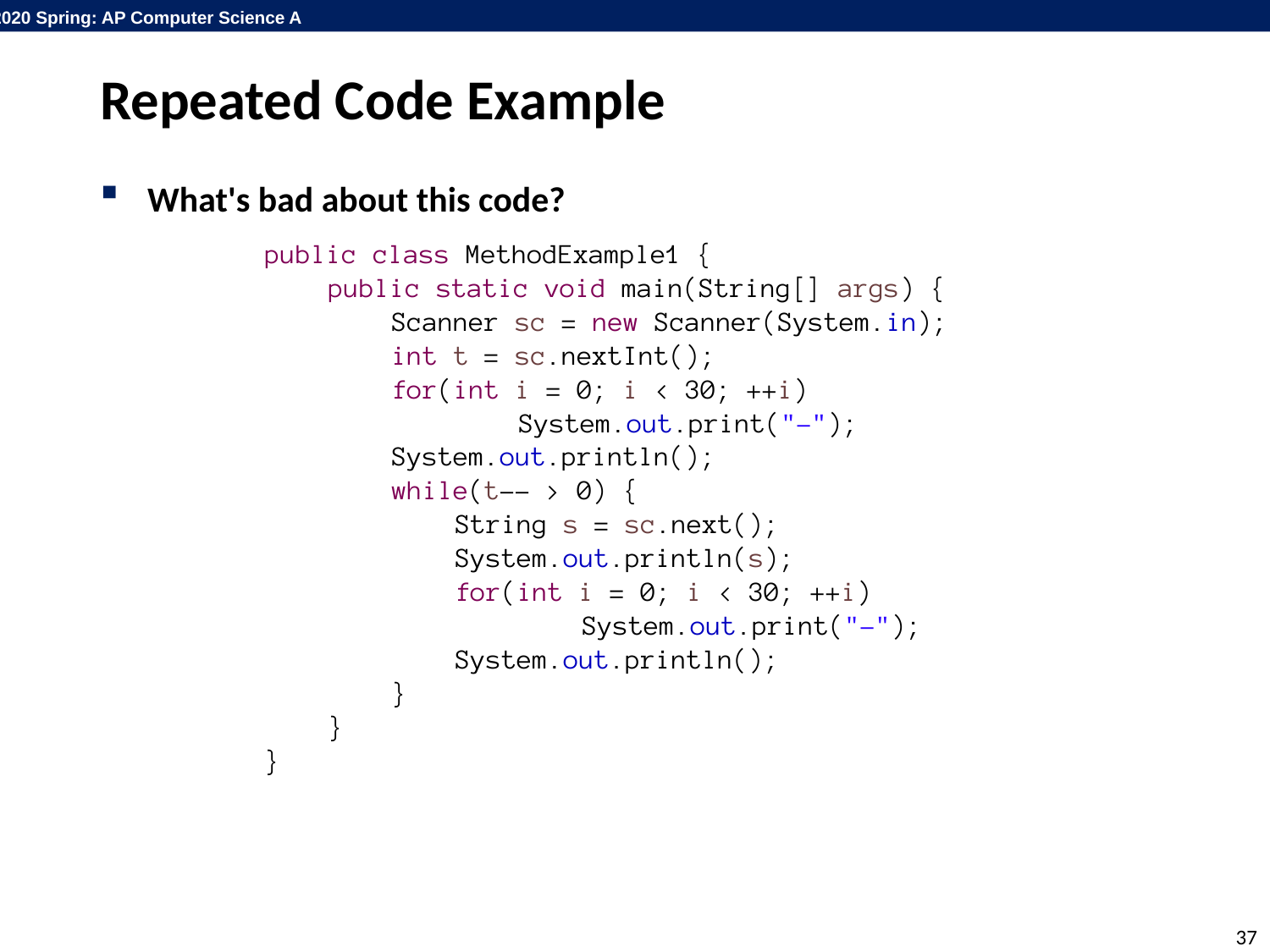

# Repeated Code Example
What's bad about this code?
public class MethodExample1 {
public static void main(String[] args) {
Scanner sc = new Scanner(System.in);
int t = sc.nextInt();
for(int i = 0; i < 30; ++i)
	System.out.print("-");
System.out.println();
while(t-- > 0) {
String s = sc.next();
System.out.println(s);
for(int i = 0; i < 30; ++i)
	System.out.print("-");
System.out.println();
}
}
}
37